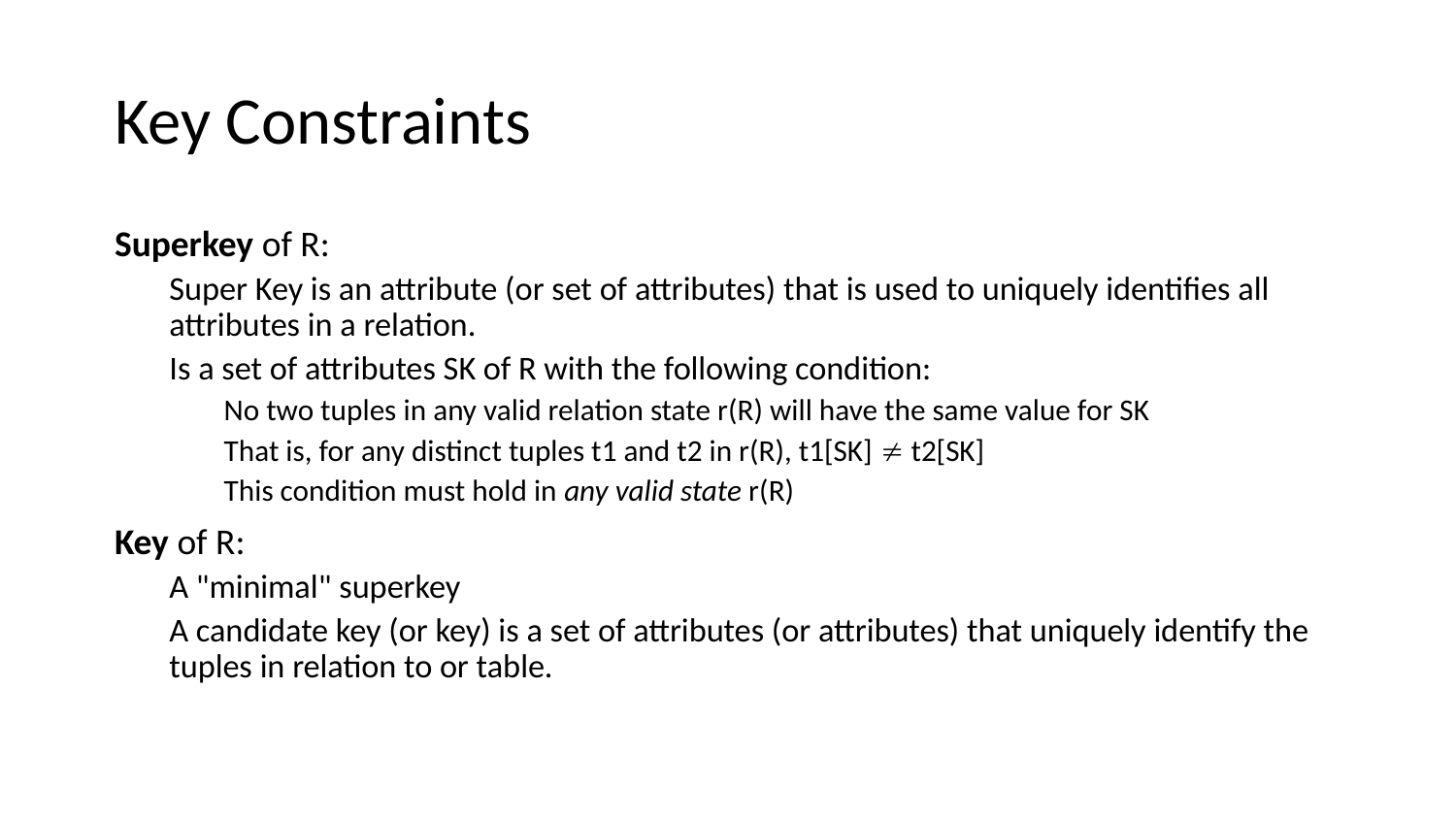

# Key Constraints
Superkey of R:
Super Key is an attribute (or set of attributes) that is used to uniquely identifies all attributes in a relation.
Is a set of attributes SK of R with the following condition:
No two tuples in any valid relation state r(R) will have the same value for SK
That is, for any distinct tuples t1 and t2 in r(R), t1[SK] ≠ t2[SK]
This condition must hold in any valid state r(R)
Key of R:
A "minimal" superkey
A candidate key (or key) is a set of attributes (or attributes) that uniquely identify the tuples in relation to or table.